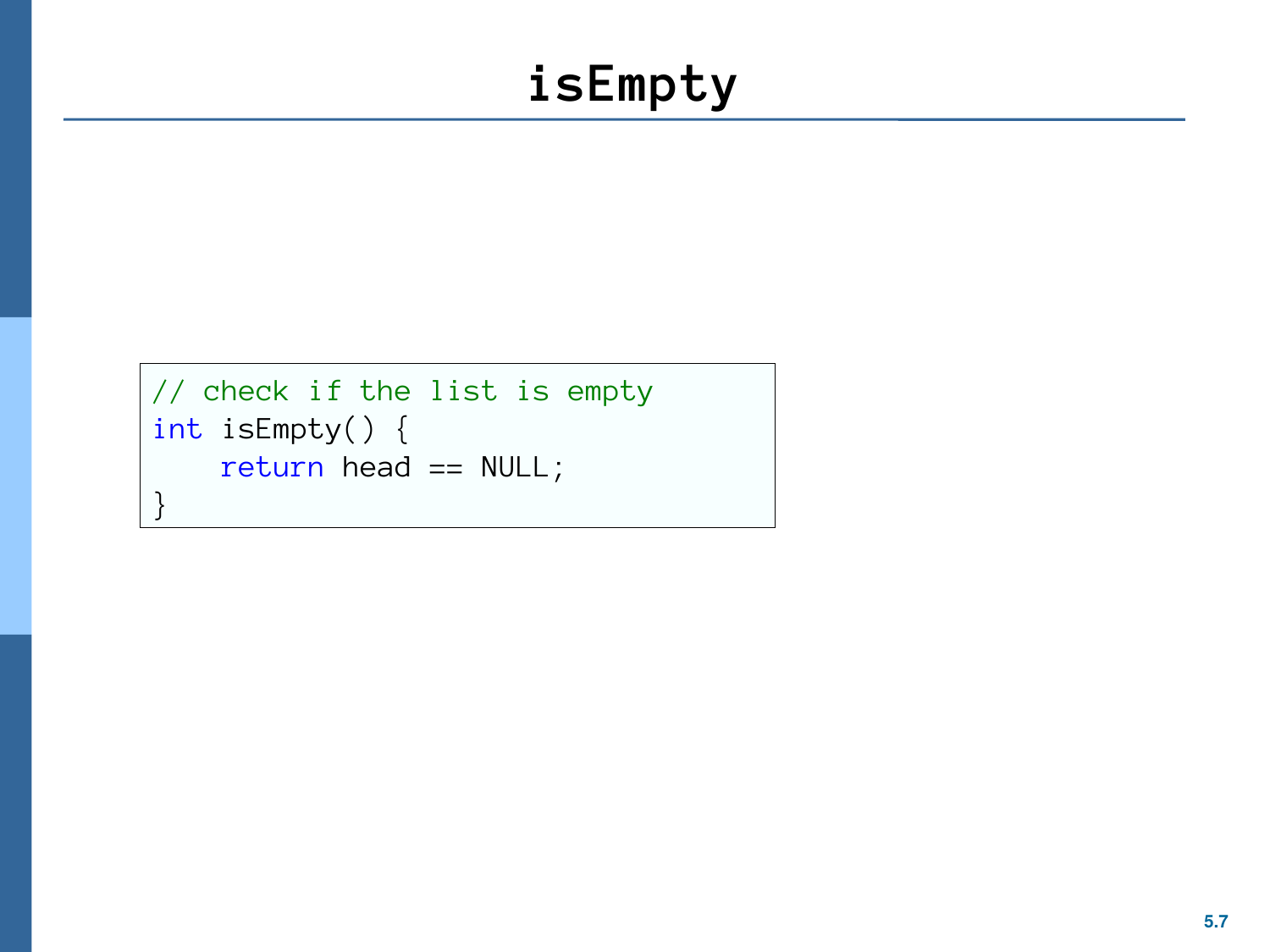

# isEmpty
// check if the list is empty
int isEmpty() {
    return head == NULL;
}